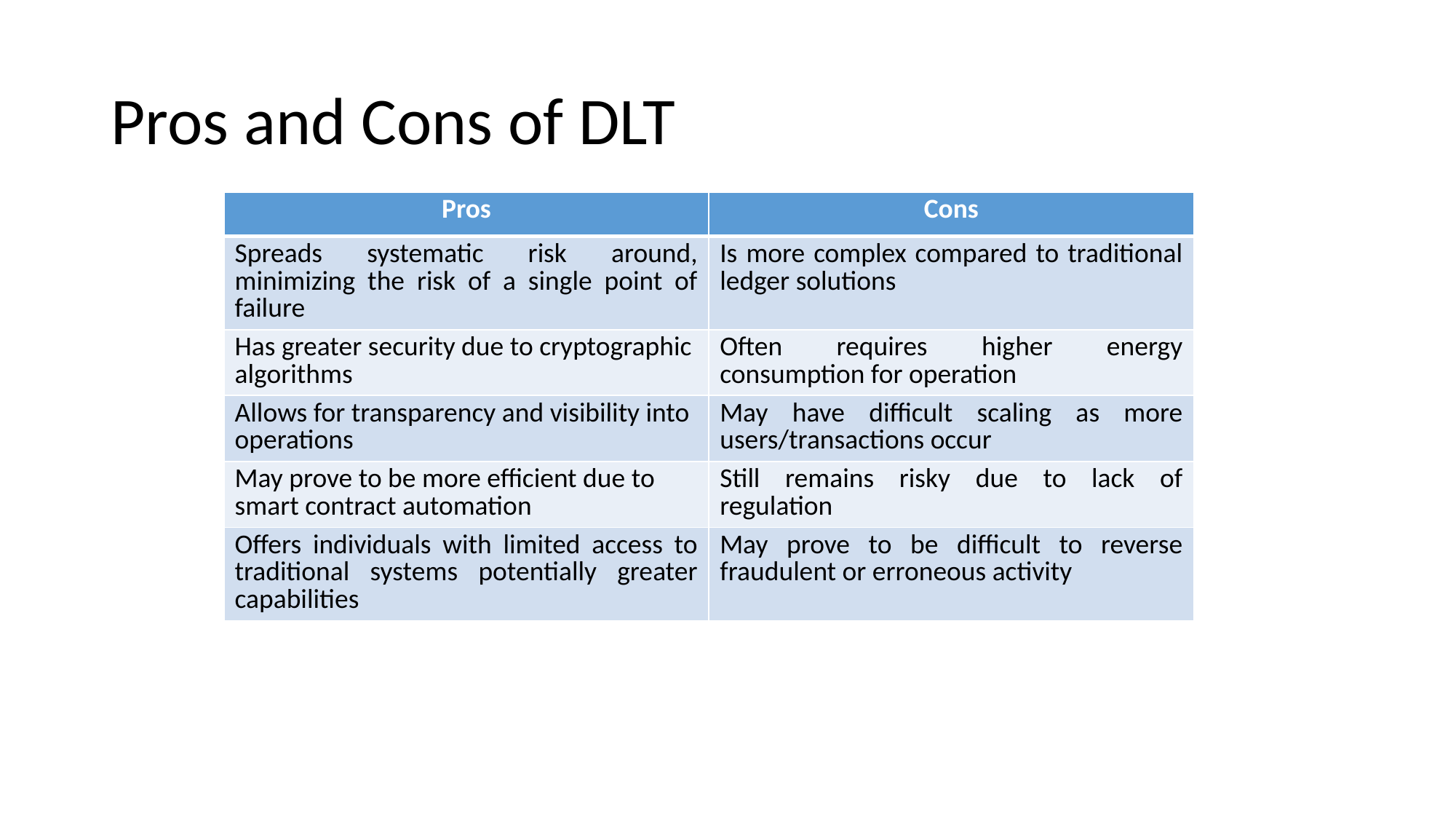

# Pros and Cons of DLT
| Pros | Cons |
| --- | --- |
| Spreads systematic risk around, minimizing the risk of a single point of failure | Is more complex compared to traditional ledger solutions |
| Has greater security due to cryptographic algorithms | Often requires higher energy consumption for operation |
| Allows for transparency and visibility into operations | May have difficult scaling as more users/transactions occur |
| May prove to be more efficient due to smart contract automation | Still remains risky due to lack of regulation |
| Offers individuals with limited access to traditional systems potentially greater capabilities | May prove to be difficult to reverse fraudulent or erroneous activity |